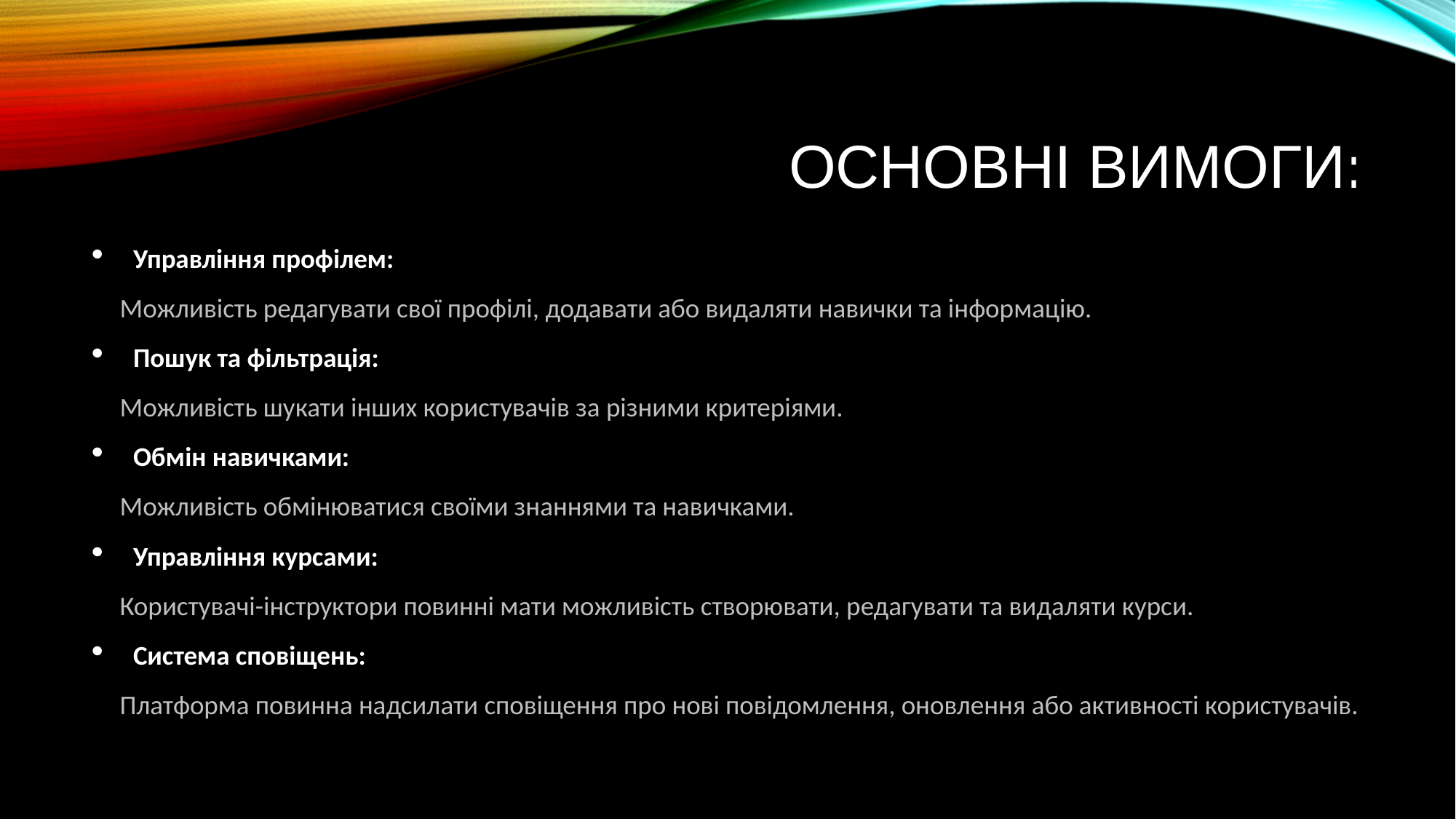

# ОСНОВНІ ВИМОГИ:
Управління профілем:
Можливість редагувати свої профілі, додавати або видаляти навички та інформацію.
Пошук та фільтрація:
Можливість шукати інших користувачів за різними критеріями.
Обмін навичками:
Можливість обмінюватися своїми знаннями та навичками.
Управління курсами:
Користувачі-інструктори повинні мати можливість створювати, редагувати та видаляти курси.
Система сповіщень:
Платформа повинна надсилати сповіщення про нові повідомлення, оновлення або активності користувачів.